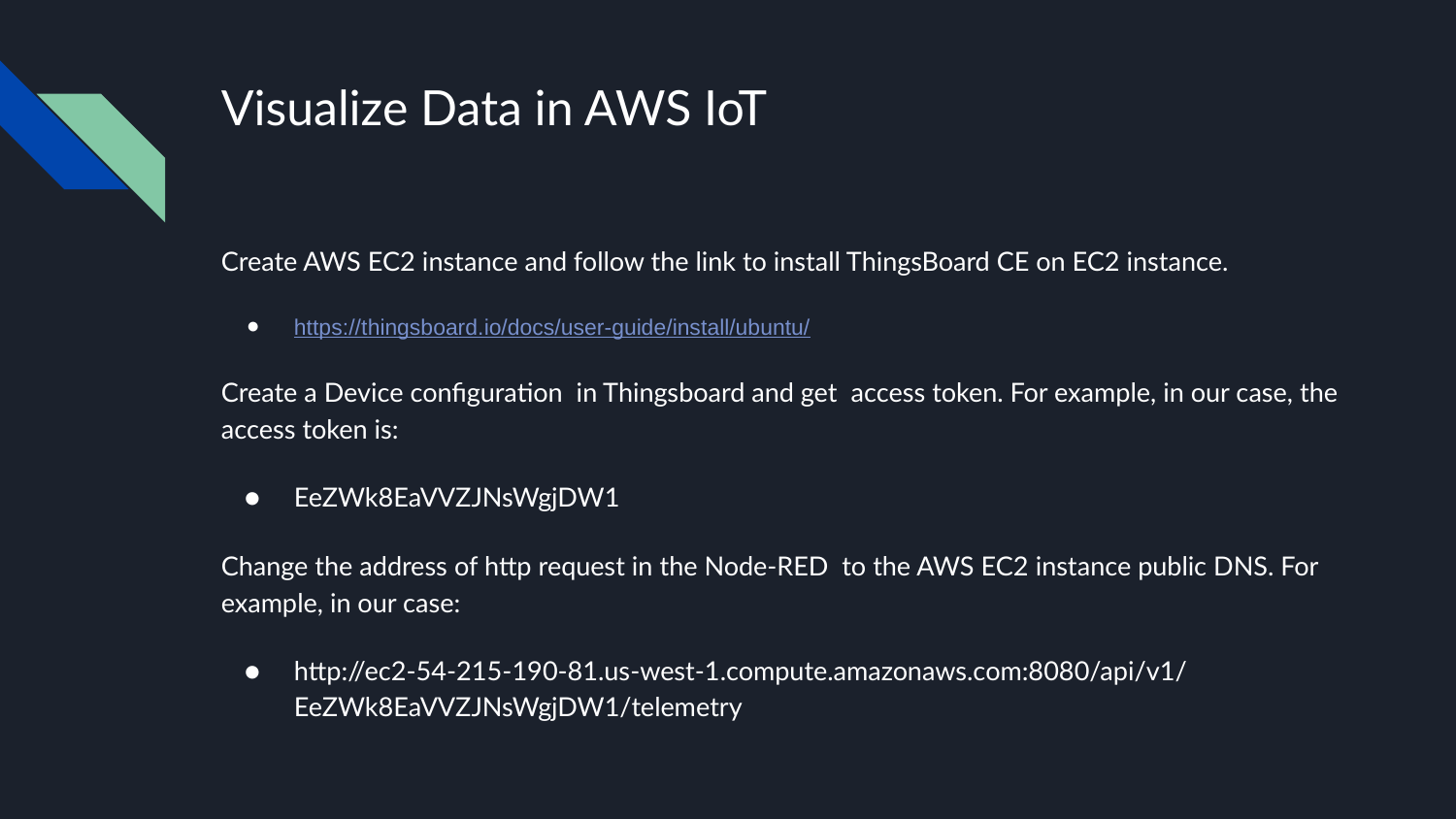

# Visualize Data in AWS IoT
Create AWS EC2 instance and follow the link to install ThingsBoard CE on EC2 instance.
https://thingsboard.io/docs/user-guide/install/ubuntu/
Create a Device configuration  in Thingsboard and get  access token. For example, in our case, the access token is:
EeZWk8EaVVZJNsWgjDW1
Change the address of http request in the Node-RED  to the AWS EC2 instance public DNS. For example, in our case:
http://ec2-54-215-190-81.us-west-1.compute.amazonaws.com:8080/api/v1/EeZWk8EaVVZJNsWgjDW1/telemetry